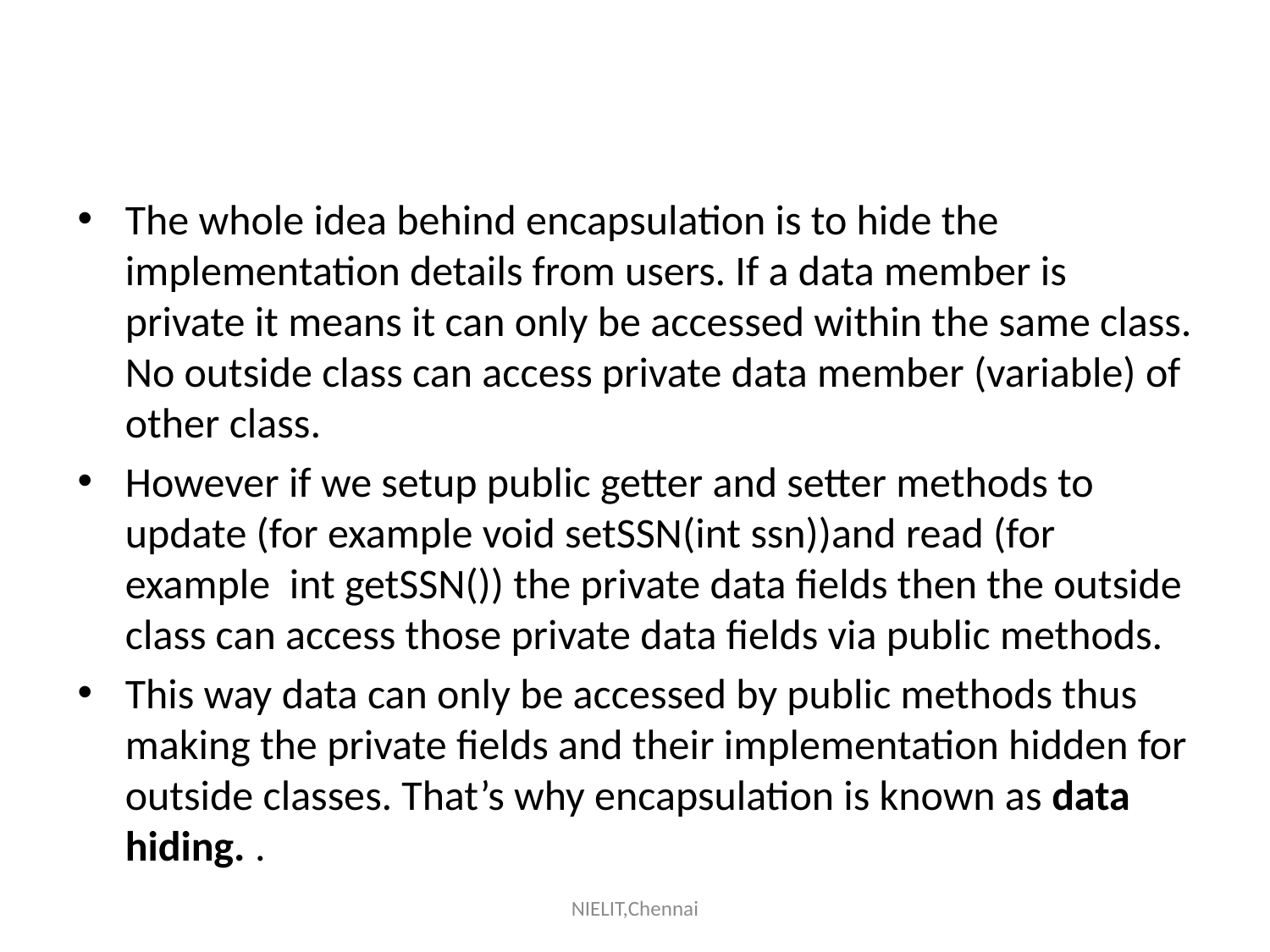

#
The whole idea behind encapsulation is to hide the implementation details from users. If a data member is private it means it can only be accessed within the same class. No outside class can access private data member (variable) of other class.
However if we setup public getter and setter methods to update (for example void setSSN(int ssn))and read (for example  int getSSN()) the private data fields then the outside class can access those private data fields via public methods.
This way data can only be accessed by public methods thus making the private fields and their implementation hidden for outside classes. That’s why encapsulation is known as data hiding. .

NIELIT,Chennai